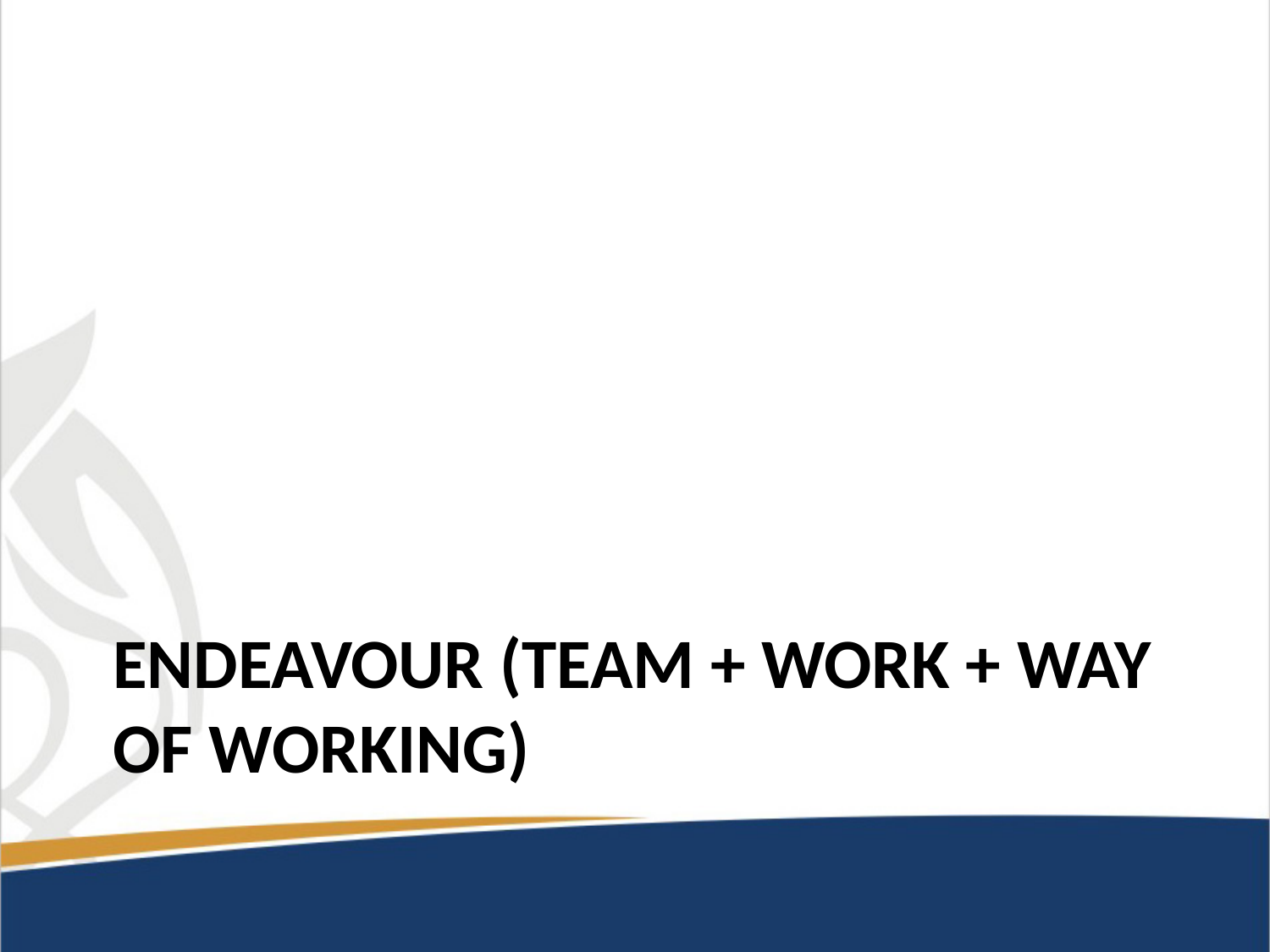

# Endeavour (Team + Work + Way of Working)